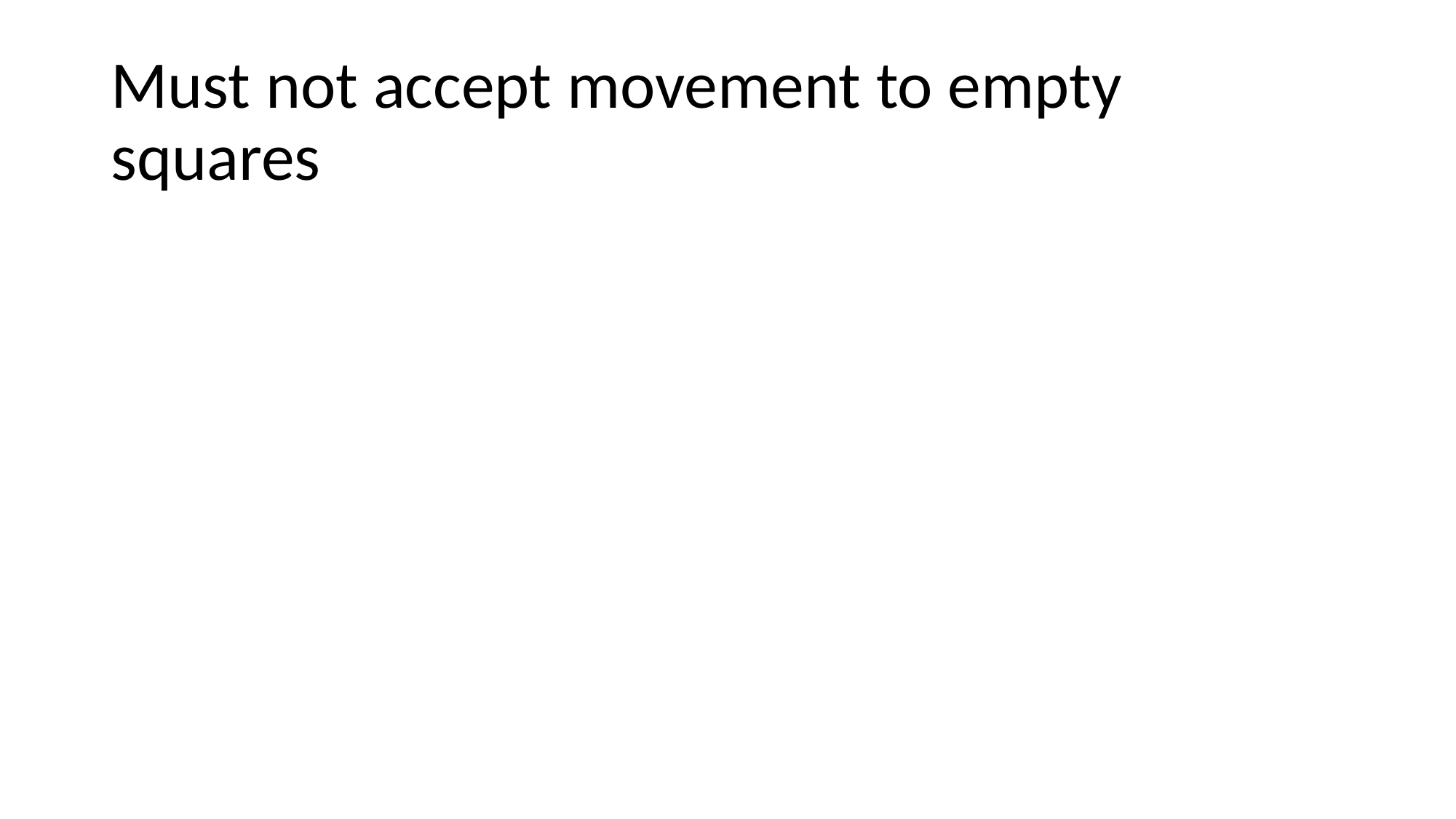

# Must not accept movement to empty squares